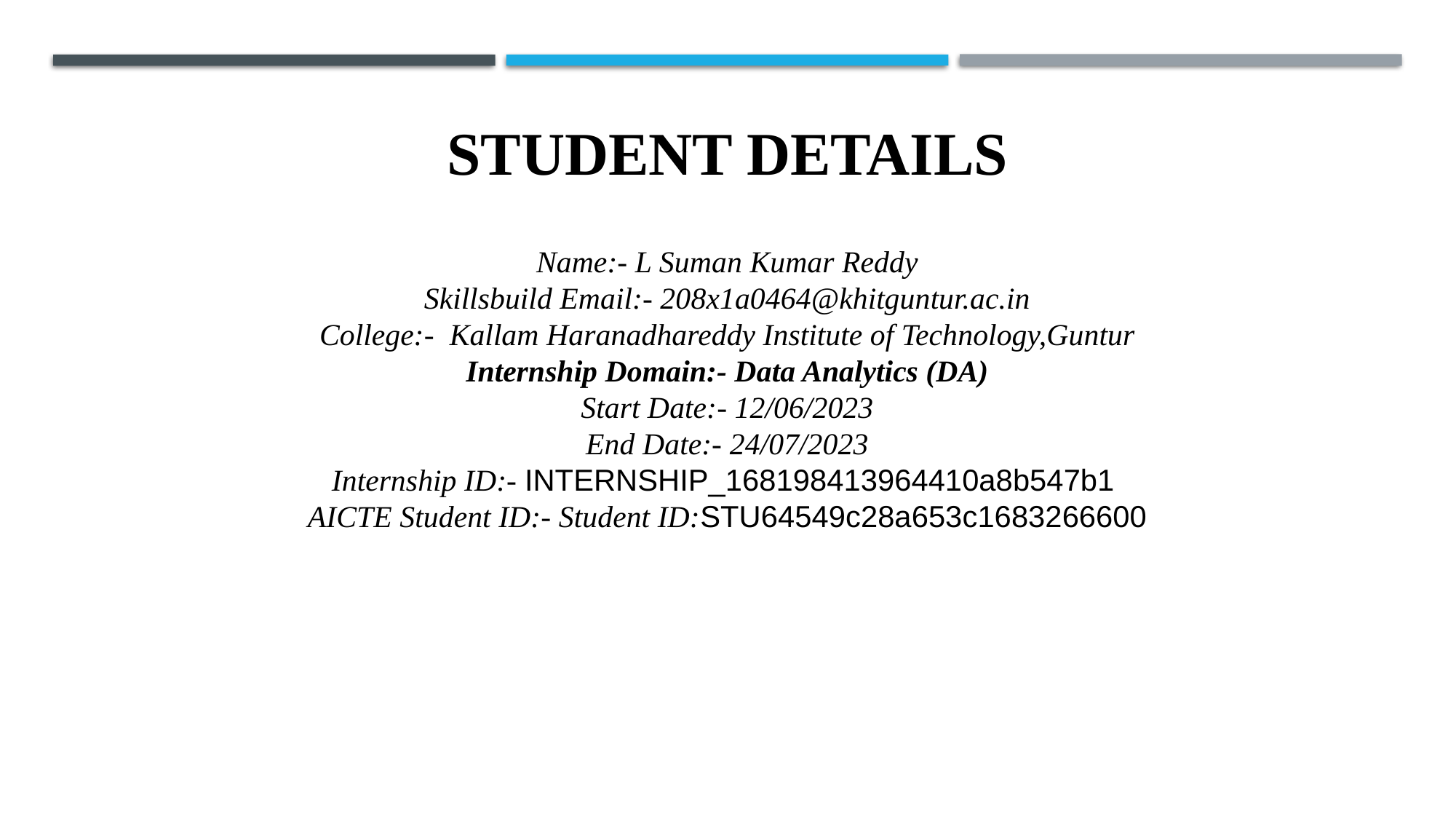

STUDENT DETAILS
Name:- L Suman Kumar Reddy
Skillsbuild Email:- 208x1a0464@khitguntur.ac.in
College:-  Kallam Haranadhareddy Institute of Technology,Guntur
Internship Domain:- Data Analytics (DA)
Start Date:- 12/06/2023
End Date:- 24/07/2023
Internship ID:- INTERNSHIP_168198413964410a8b547b1
AICTE Student ID:- Student ID:STU64549c28a653c1683266600